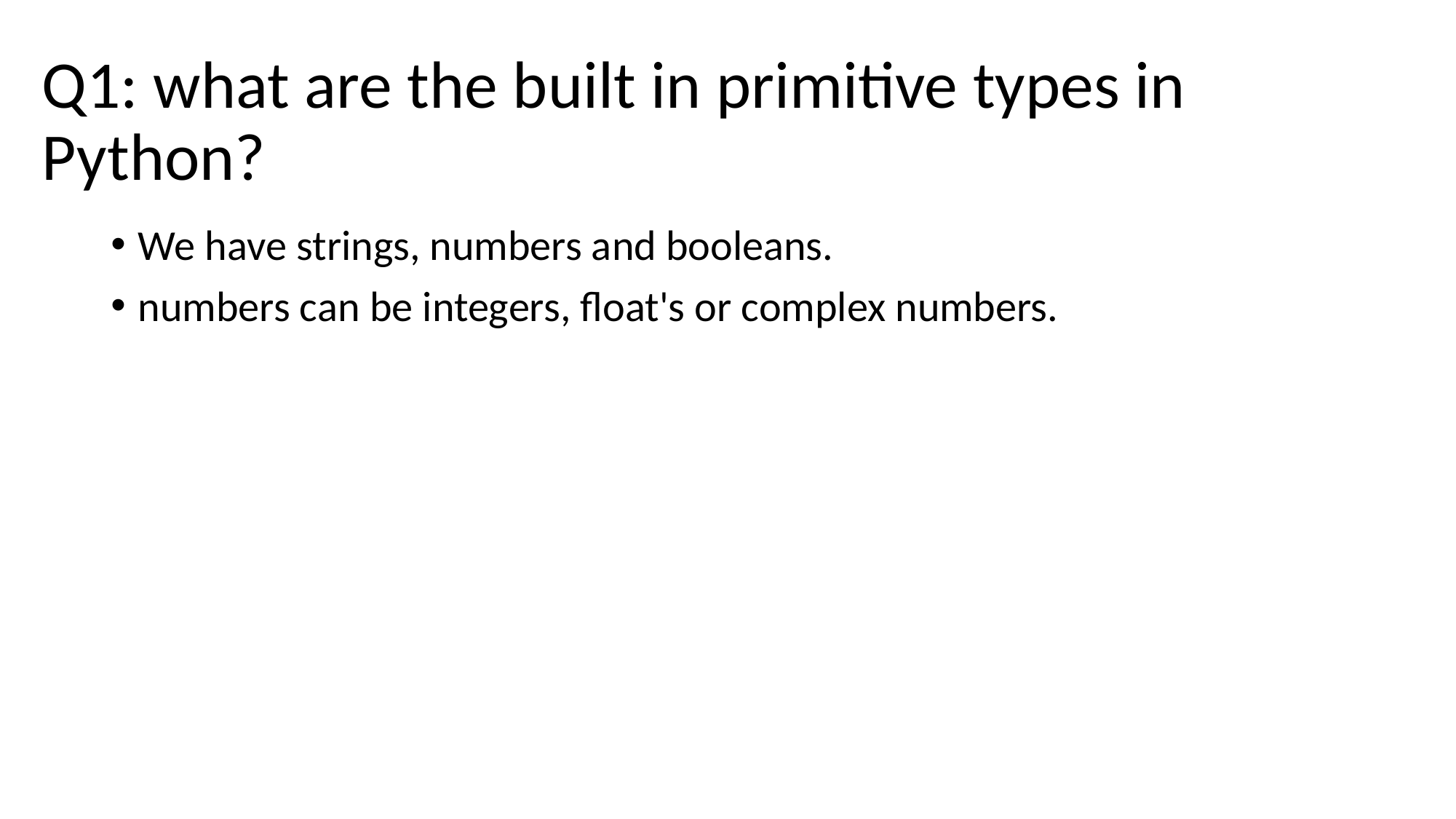

# Q1: what are the built in primitive types in Python?
We have strings, numbers and booleans.
numbers can be integers, float's or complex numbers.